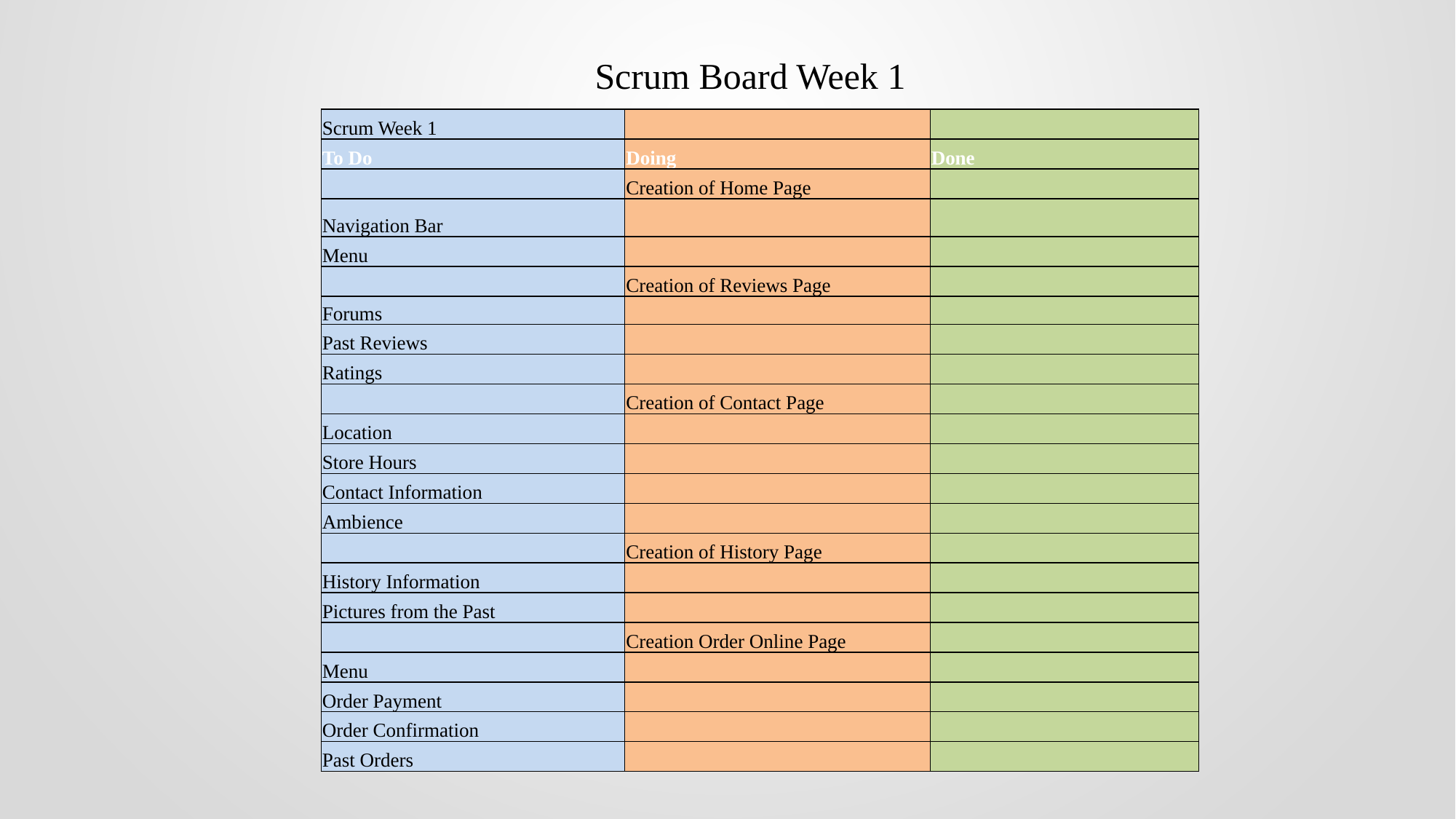

Scrum Board Week 1
| Scrum Week 1 |  |  |
| --- | --- | --- |
| To Do | Doing | Done |
|  | Creation of Home Page |  |
| Navigation Bar |  |  |
| Menu |  |  |
|  | Creation of Reviews Page |  |
| Forums |  |  |
| Past Reviews |  |  |
| Ratings |  |  |
|  | Creation of Contact Page |  |
| Location |  |  |
| Store Hours |  |  |
| Contact Information |  |  |
| Ambience |  |  |
|  | Creation of History Page |  |
| History Information |  |  |
| Pictures from the Past |  |  |
|  | Creation Order Online Page |  |
| Menu |  |  |
| Order Payment |  |  |
| Order Confirmation |  |  |
| Past Orders |  |  |